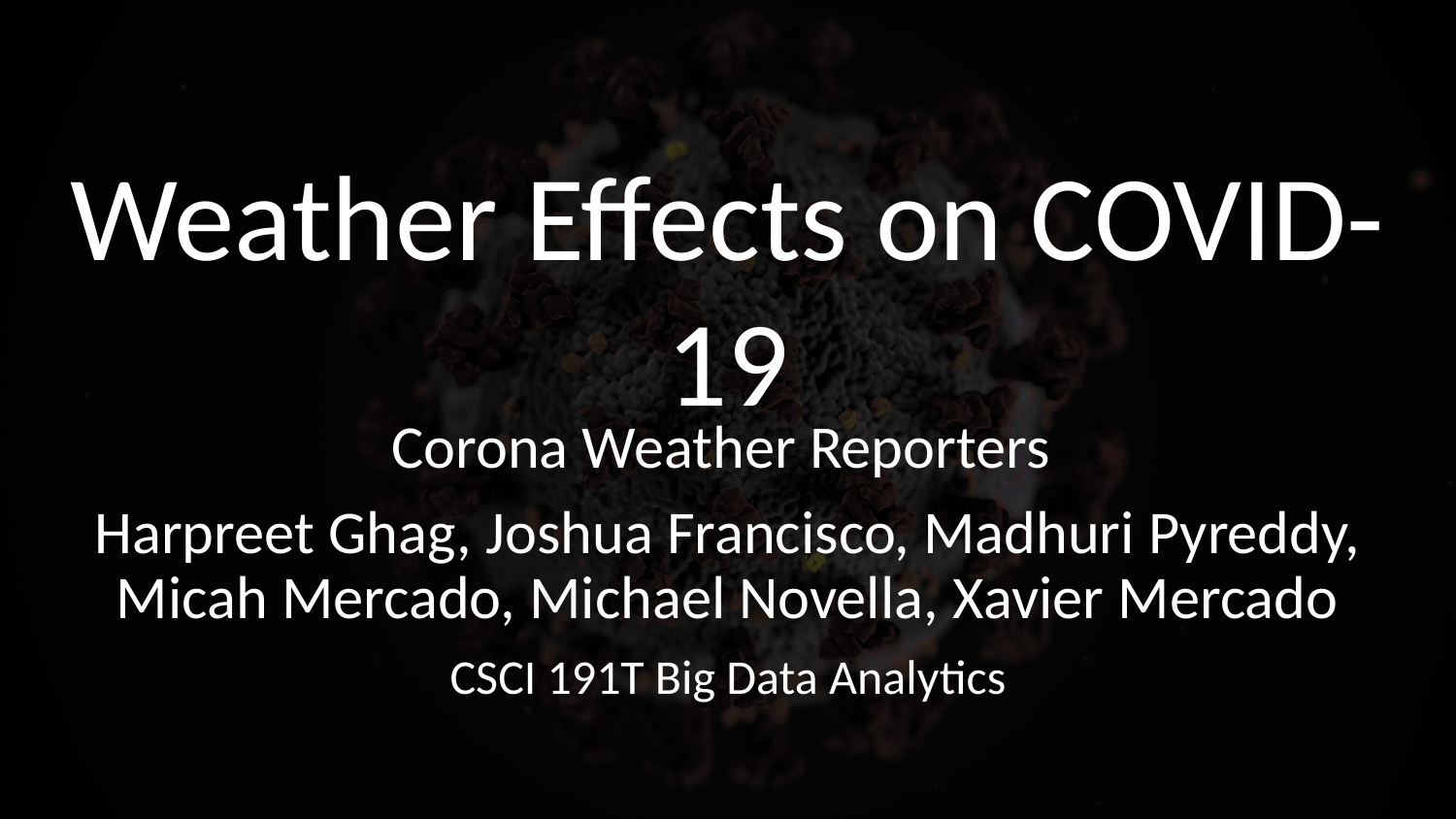

# Weather Effects on COVID-19
Corona Weather Reporters
Harpreet Ghag, Joshua Francisco, Madhuri Pyreddy, Micah Mercado, Michael Novella, Xavier Mercado
CSCI 191T Big Data Analytics